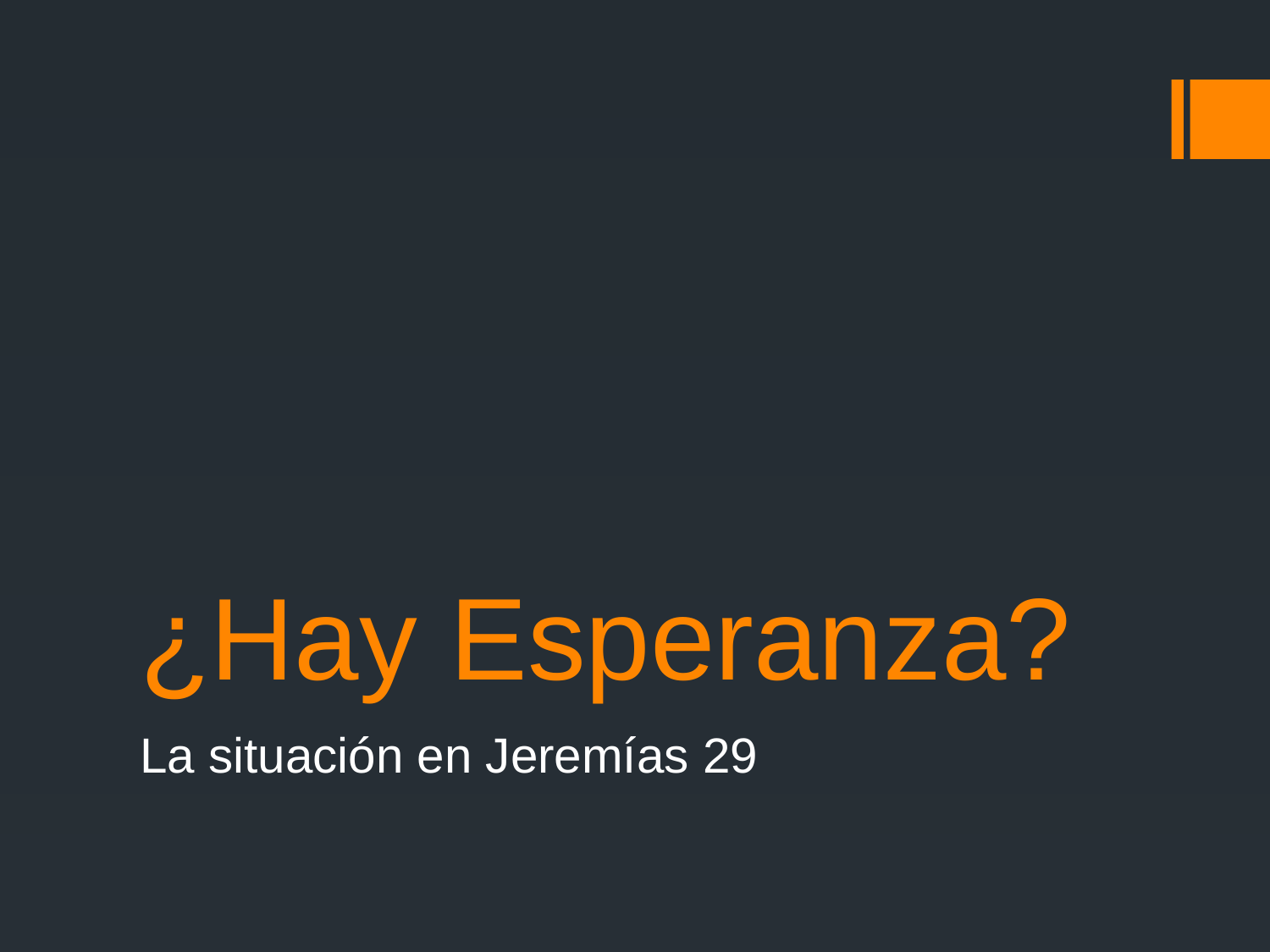

# ¿Hay Esperanza?
La situación en Jeremías 29